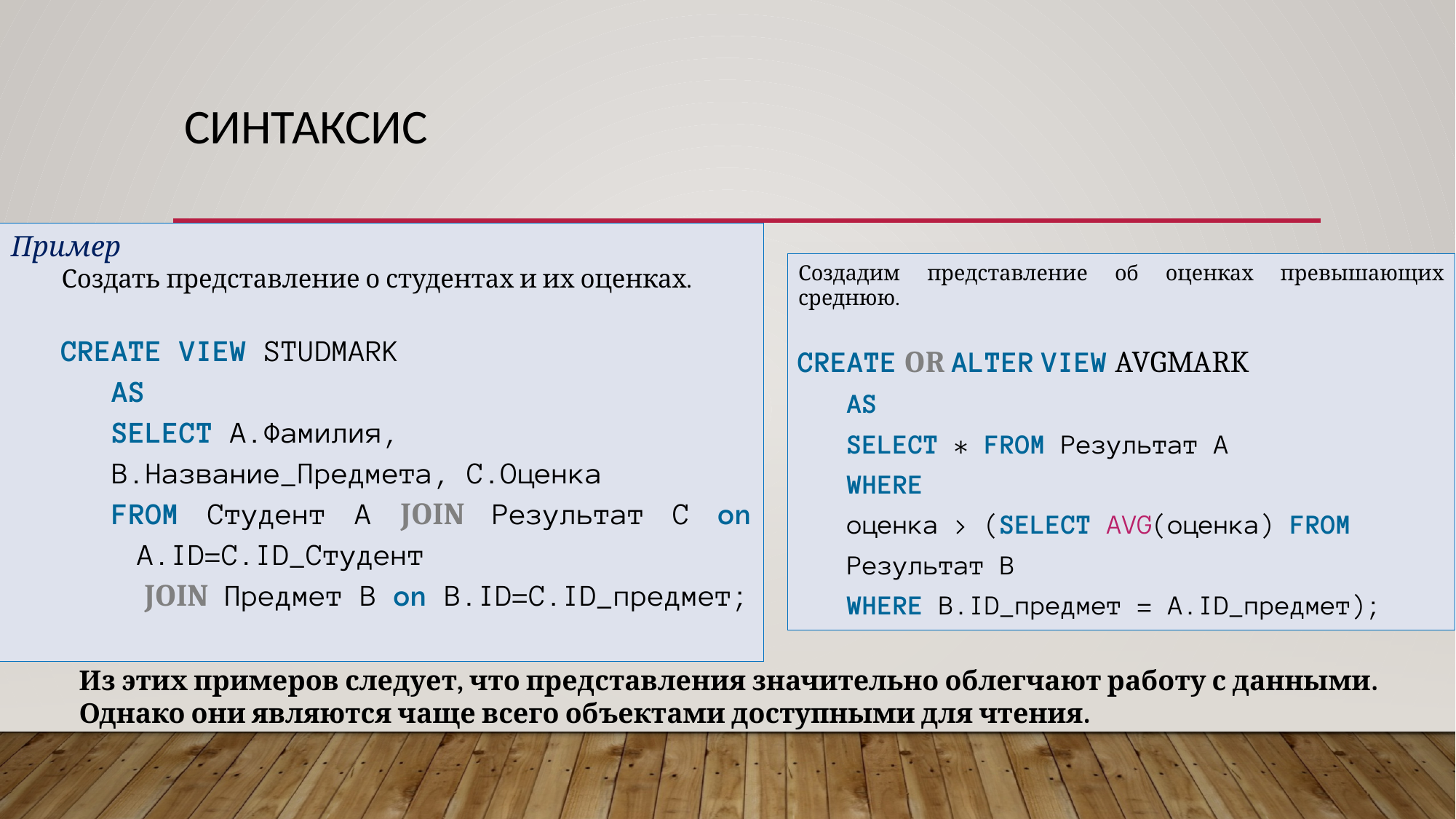

# Синтаксис
Пример
Создать представление о студентах и их оценках.

CREATE VIEW STUDMARK
AS
SELECT A.Фамилия, B.Название_Предмета, C.Оценка
FROM Студент A JOIN Результат C on A.ID=C.ID_Студент
	 JOIN Предмет B on B.ID=C.ID_предмет;

Создадим представление об оценках превышающих среднюю.

CREATE OR ALTER VIEW AVGMARK
AS
SELECT * FROM Результат A
WHERE
оценка > (SELECT AVG(оценка) FROM Результат B
WHERE B.ID_предмет = A.ID_предмет);
Из этих примеров следует, что представления значительно облегчают работу с данными.
Однако они являются чаще всего объектами доступными для чтения.